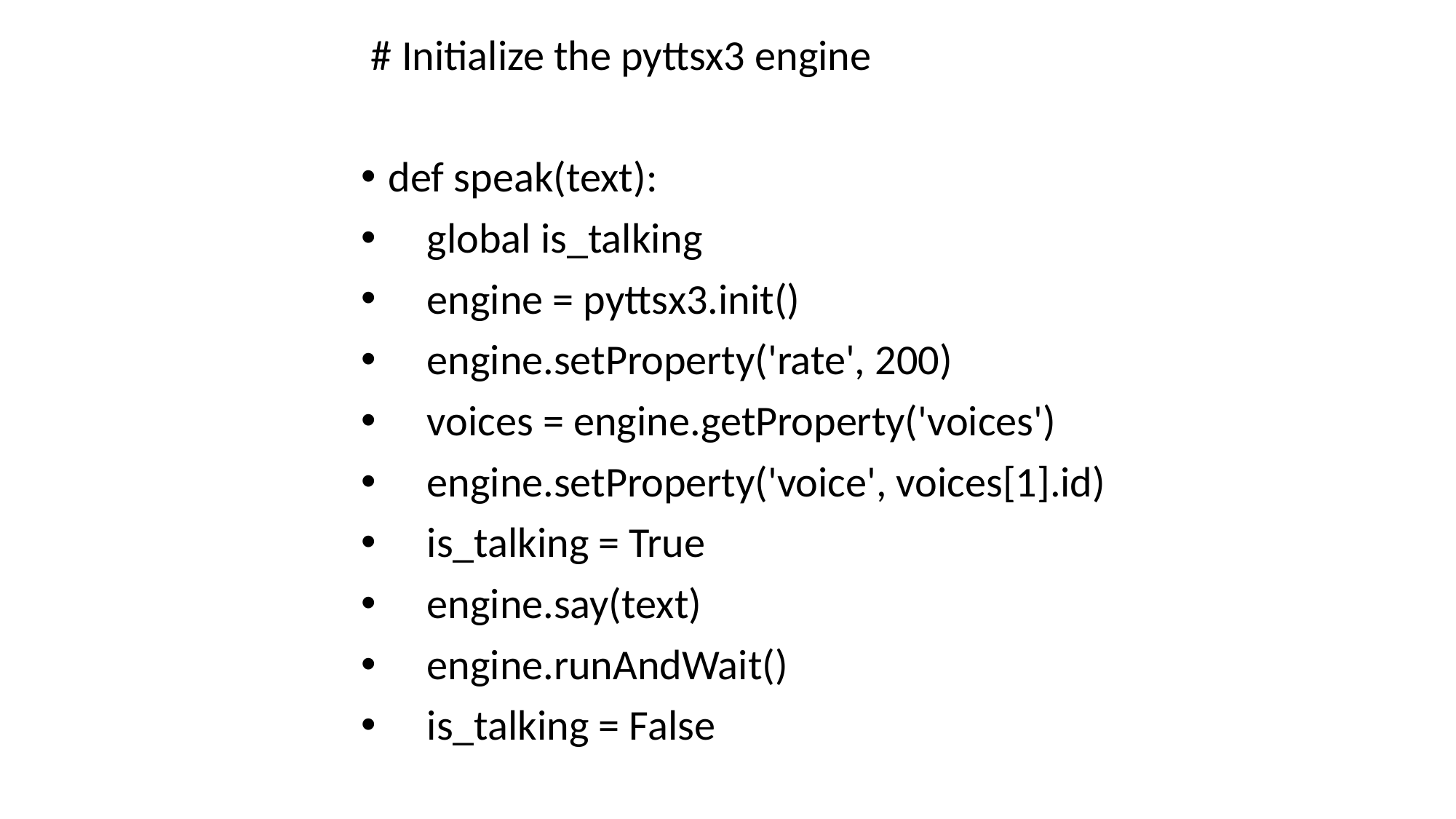

# Initialize the pyttsx3 engine

def speak(text):
    global is_talking
    engine = pyttsx3.init()
    engine.setProperty('rate', 200)
    voices = engine.getProperty('voices')
    engine.setProperty('voice', voices[1].id)
    is_talking = True
    engine.say(text)
    engine.runAndWait()
    is_talking = False